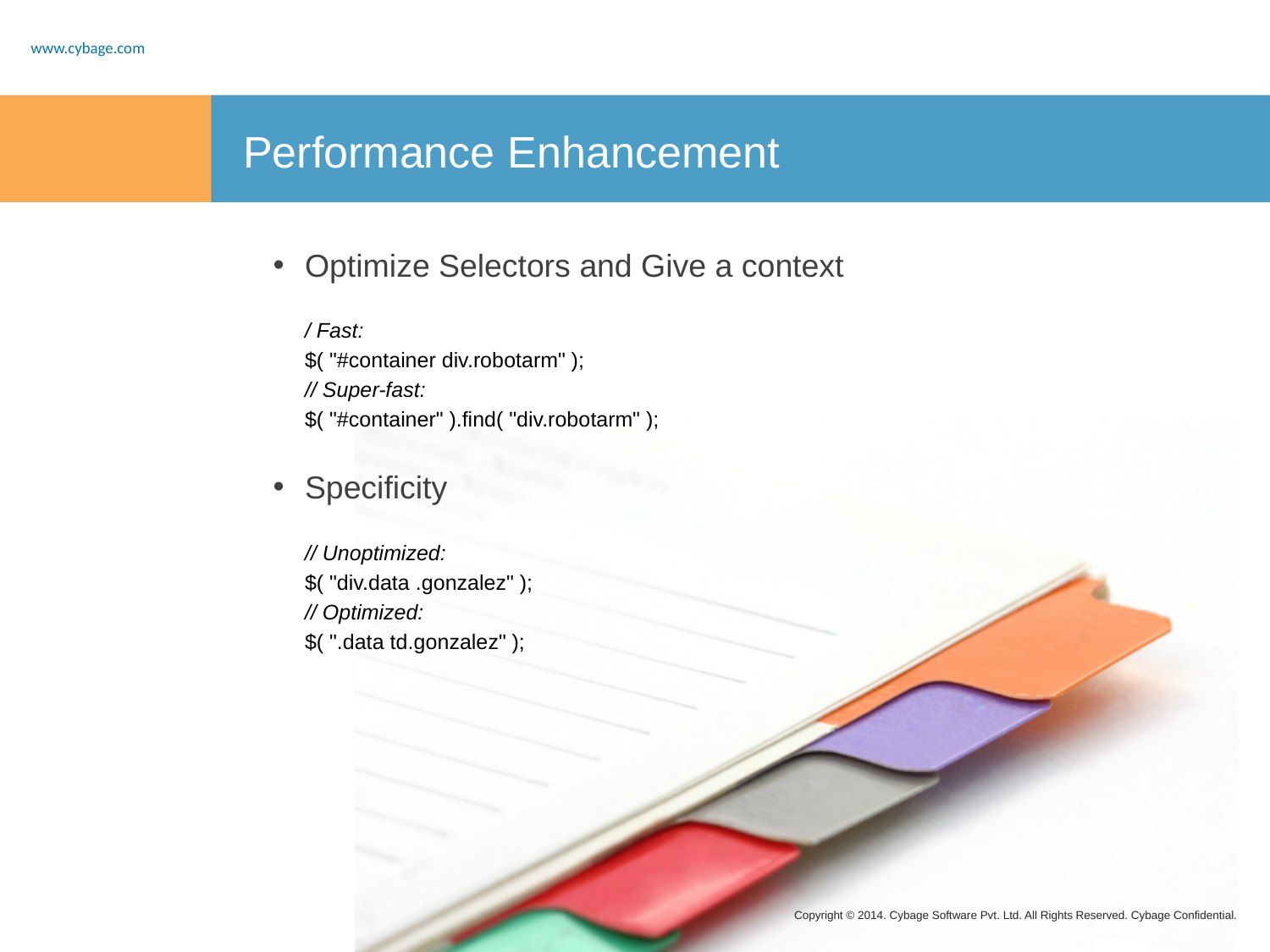

# Performance Enhancement
Optimize Selectors and Give a context

/ Fast:
$( "#container div.robotarm" );
// Super-fast:
$( "#container" ).find( "div.robotarm" );

Specificity

// Unoptimized:
$( "div.data .gonzalez" );
// Optimized:
$( ".data td.gonzalez" );